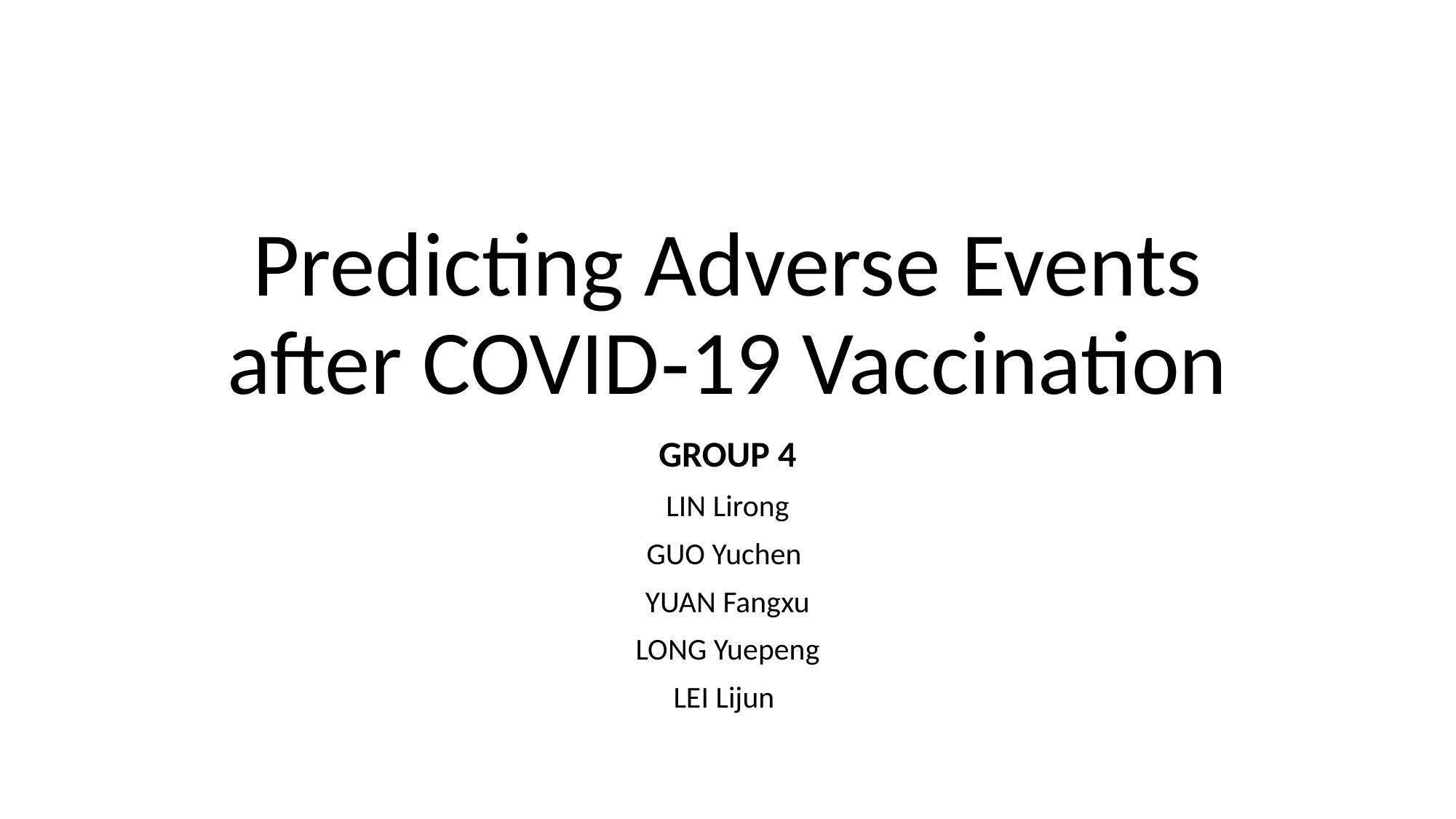

# Predicting Adverse Events after COVID‐19 Vaccination
GROUP 4
LIN Lirong
GUO Yuchen
YUAN Fangxu
LONG Yuepeng
LEI Lijun